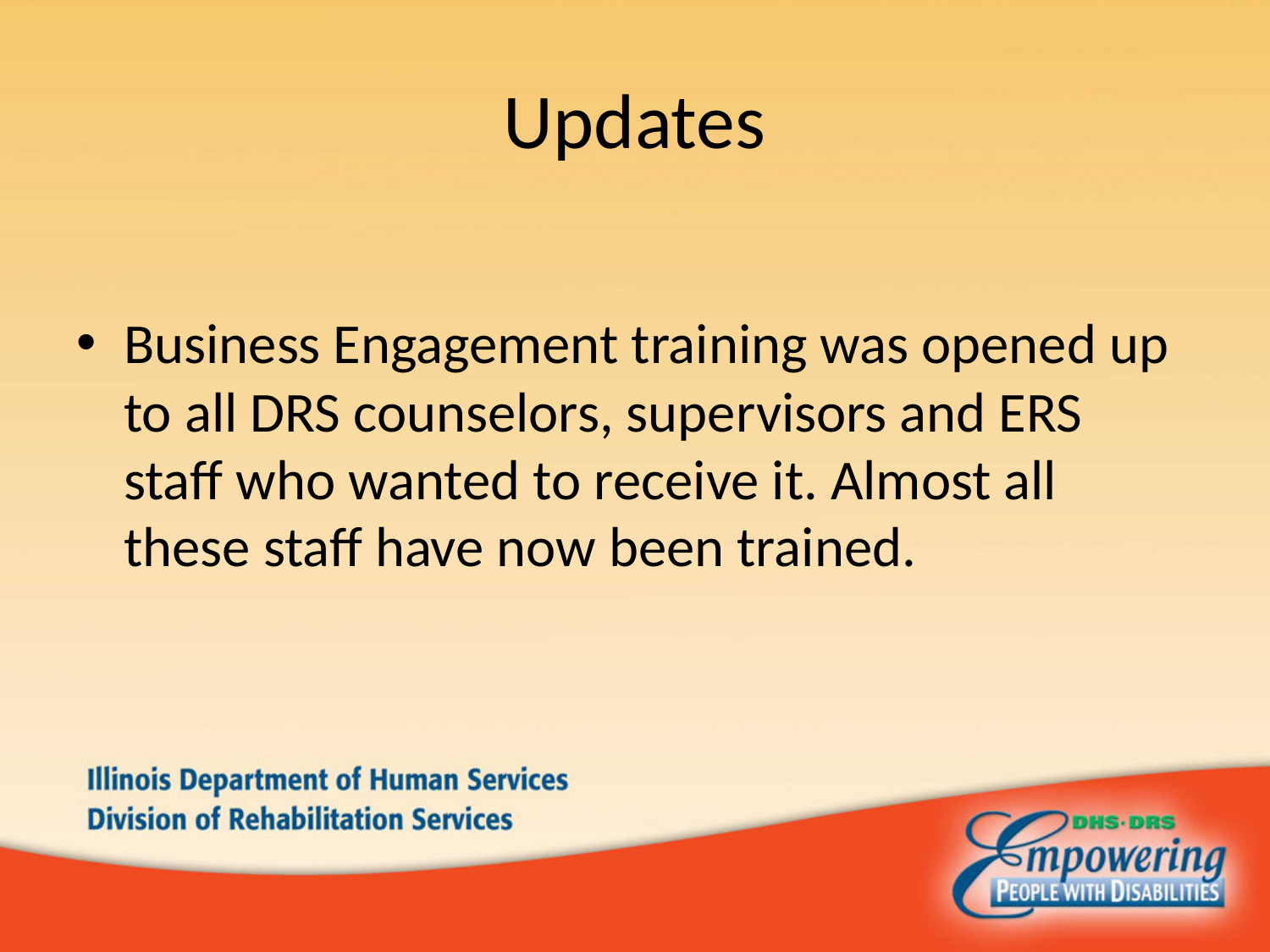

# Updates

Business Engagement training was opened up to all DRS counselors, supervisors and ERS staff who wanted to receive it. Almost all these staff have now been trained.